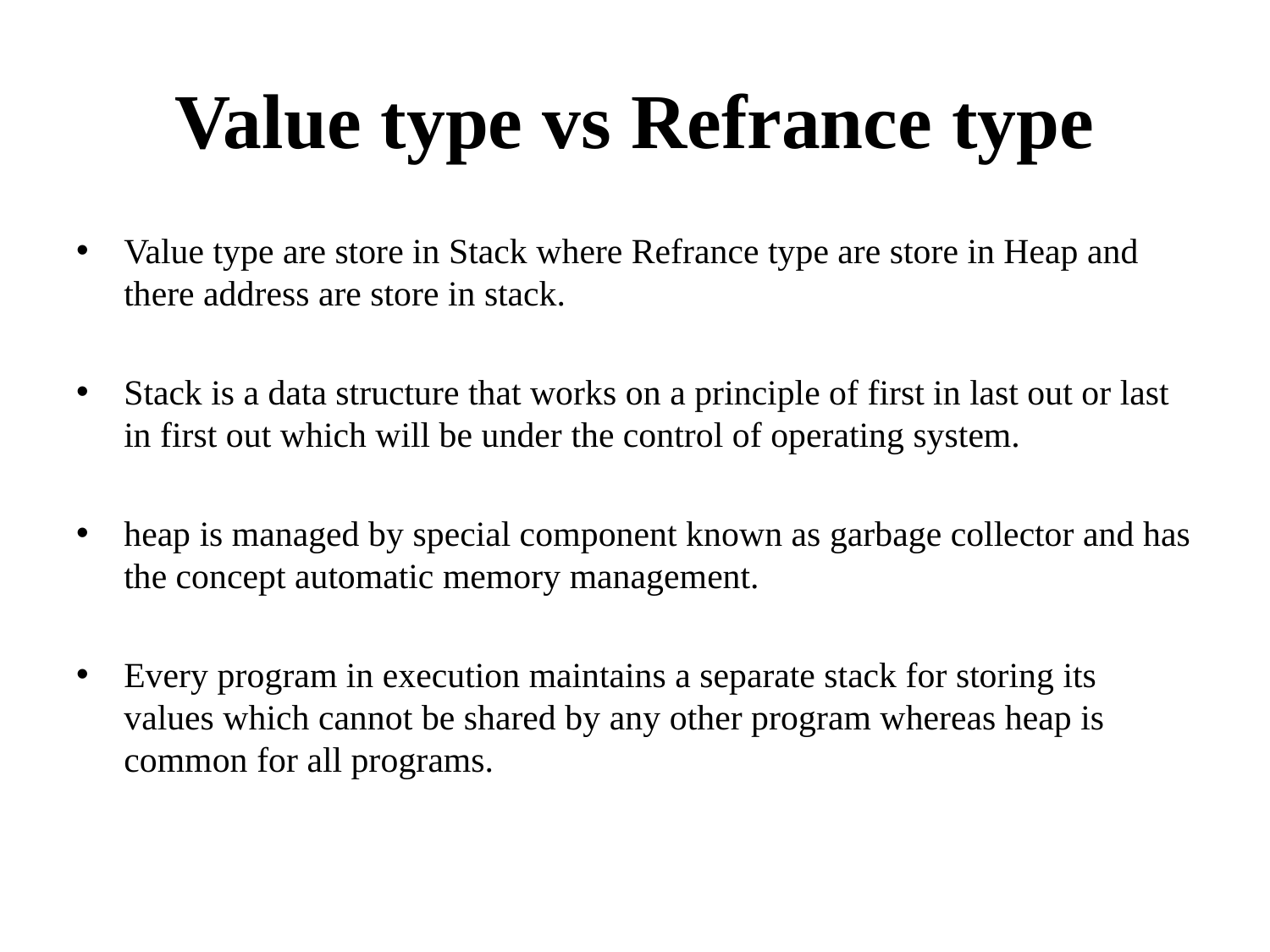

# Value type vs Refrance type
Value type are store in Stack where Refrance type are store in Heap and there address are store in stack.

Stack is a data structure that works on a principle of first in last out or last in first out which will be under the control of operating system.

heap is managed by special component known as garbage collector and has the concept automatic memory management.

Every program in execution maintains a separate stack for storing its values which cannot be shared by any other program whereas heap is common for all programs.